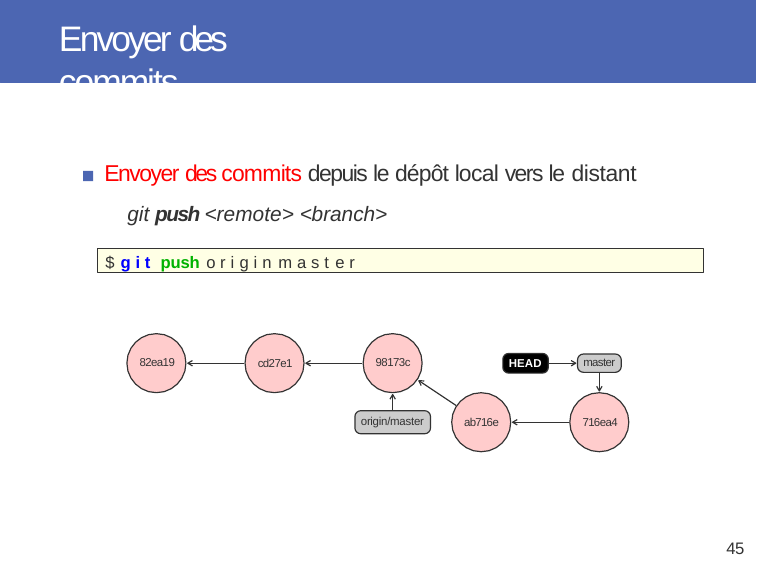

# Envoyer des commits
Envoyer des commits depuis le dépôt local vers le distant
git push <remote> <branch>

$ g i t push o r i g i n m a s t e r

master

82ea19
98173c
cd27e1
HEAD

origin/master
716ea4
ab716e

45